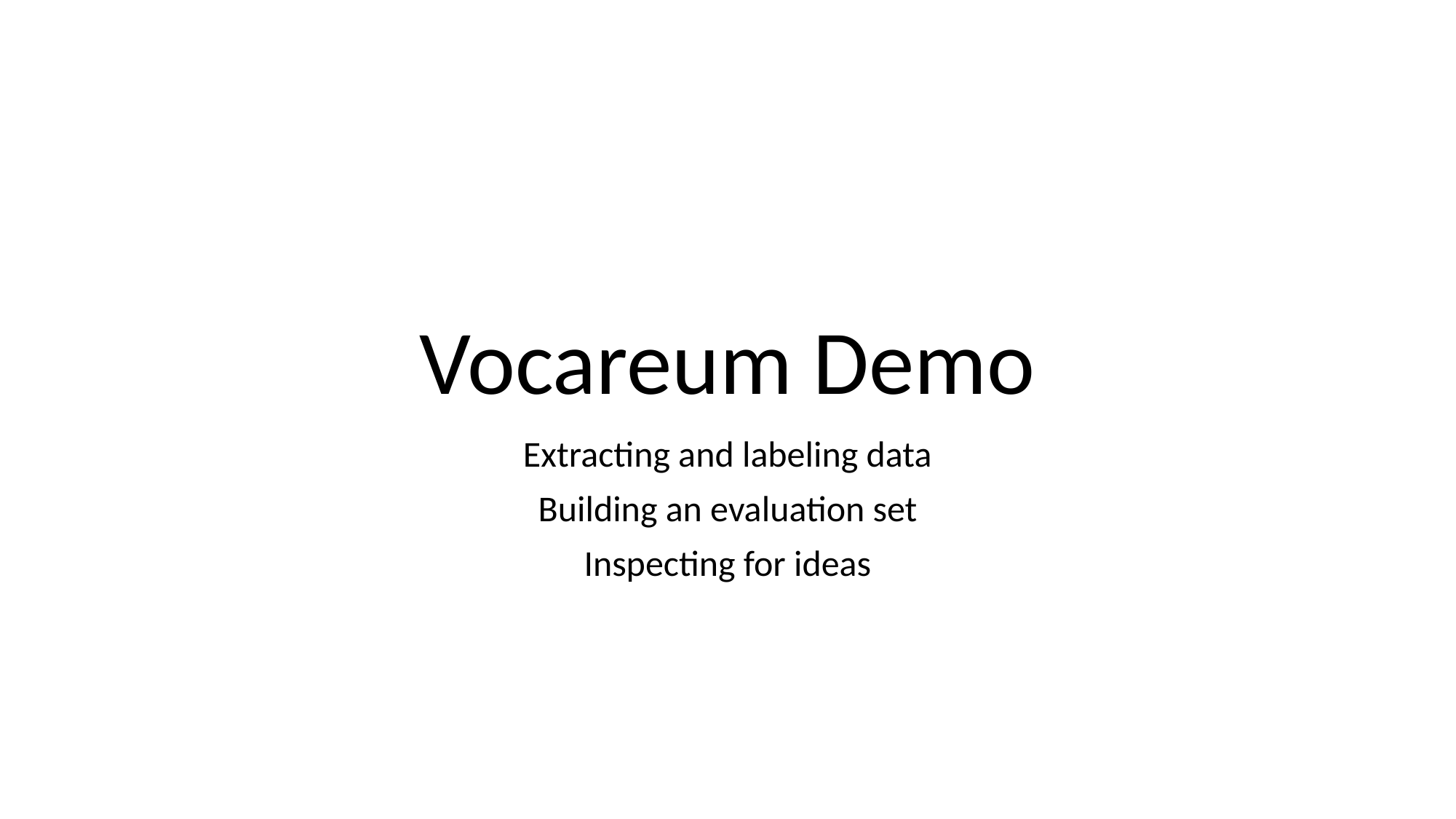

# Vocareum Demo
Extracting and labeling data
Building an evaluation set
Inspecting for ideas